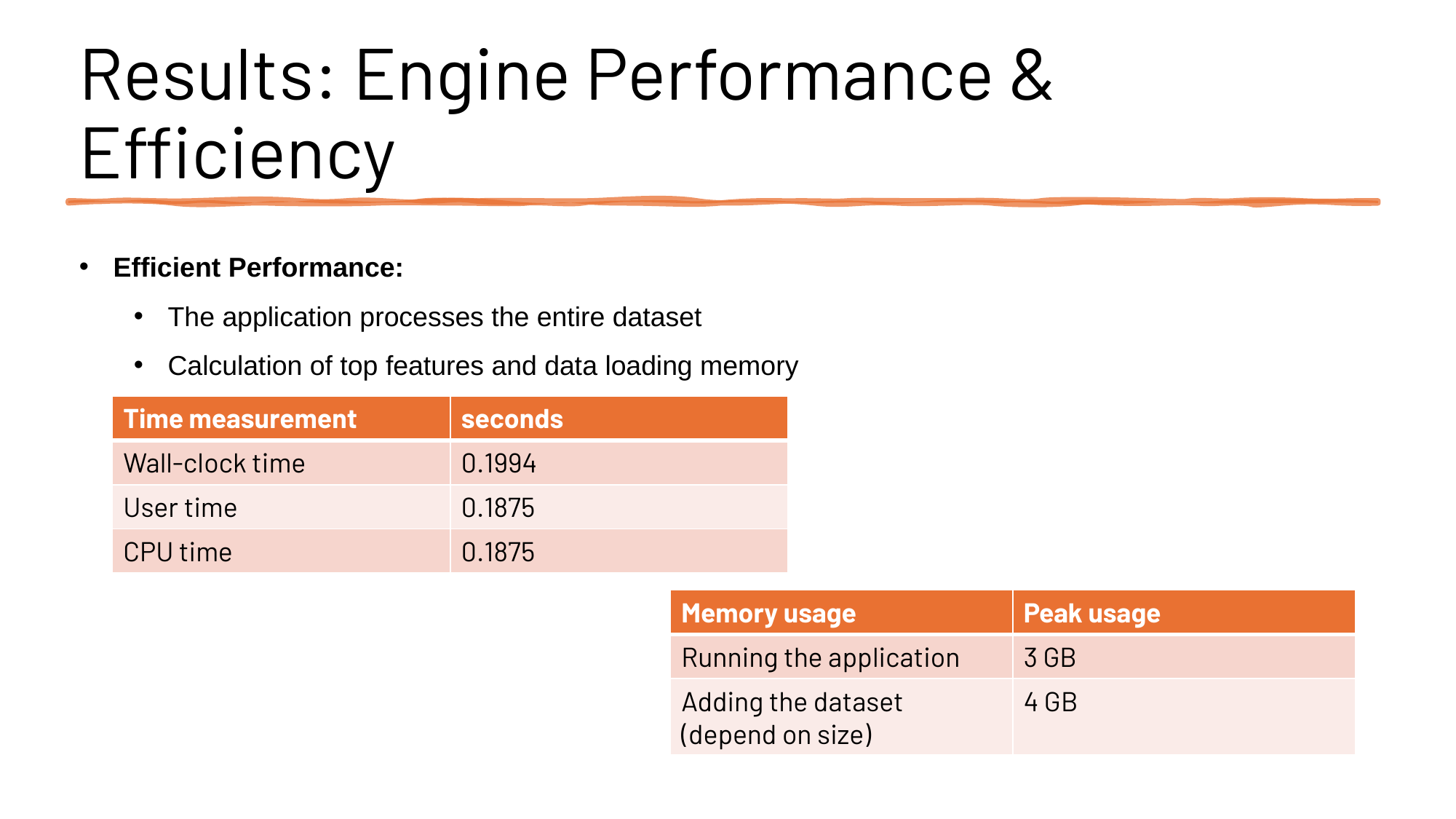

# Results: Engine Performance & Efficiency

Efficient Performance:
The application processes the entire dataset
Calculation of top features and data loading memory

| Time measurement | seconds |
| --- | --- |
| Wall-clock time | 0.1994 |
| User time | 0.1875 |
| CPU time | 0.1875 |
| Memory usage | Peak usage |
| --- | --- |
| Running the application | 3 GB |
| Adding the dataset (depend on size) | 4 GB |